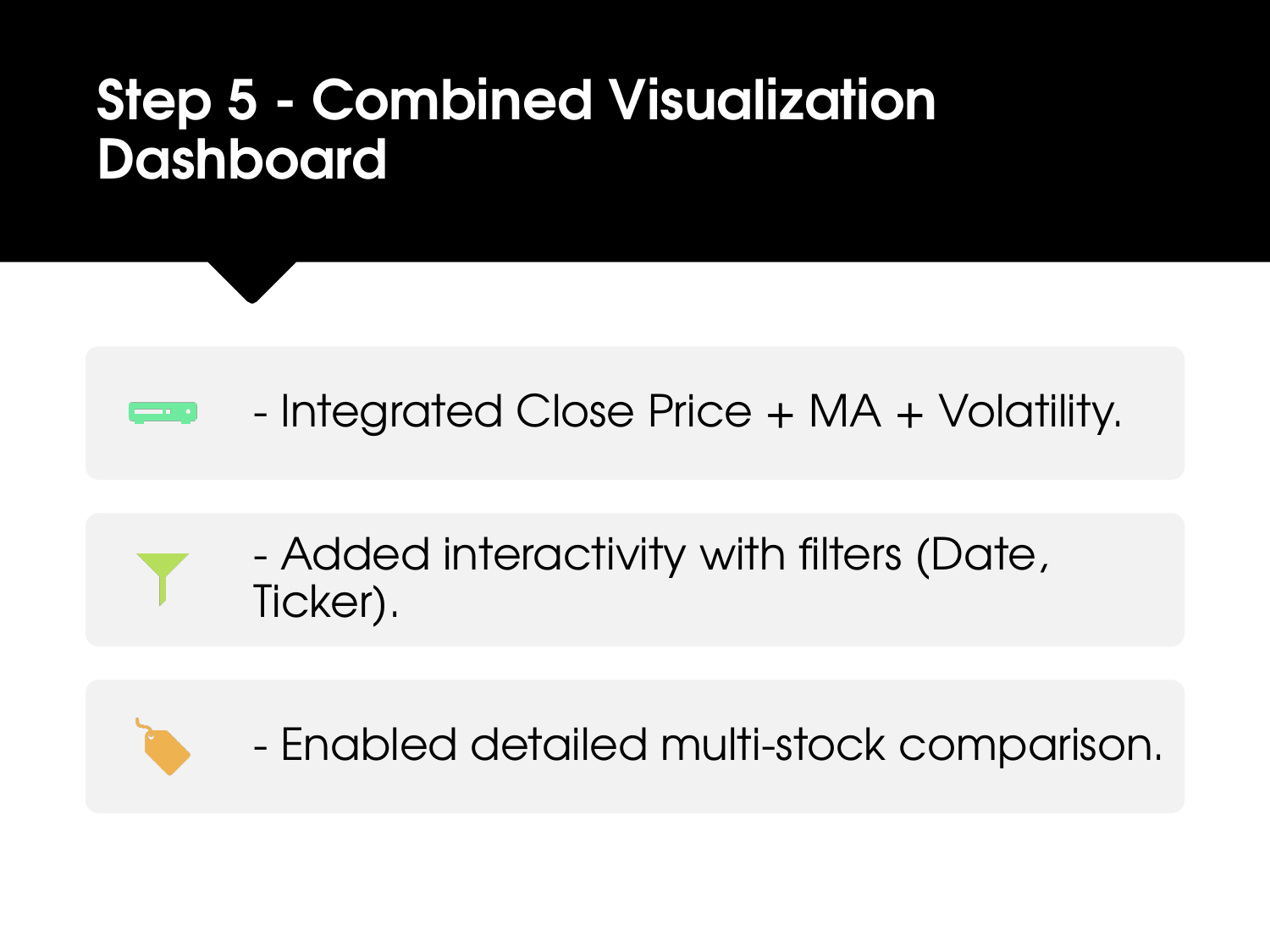

# Step 5 - Combined Visualization Dashboard
- Integrated Close Price + MA + Volatility.
- Added interactivity with filters (Date, Ticker).
- Enabled detailed multi-stock comparison.